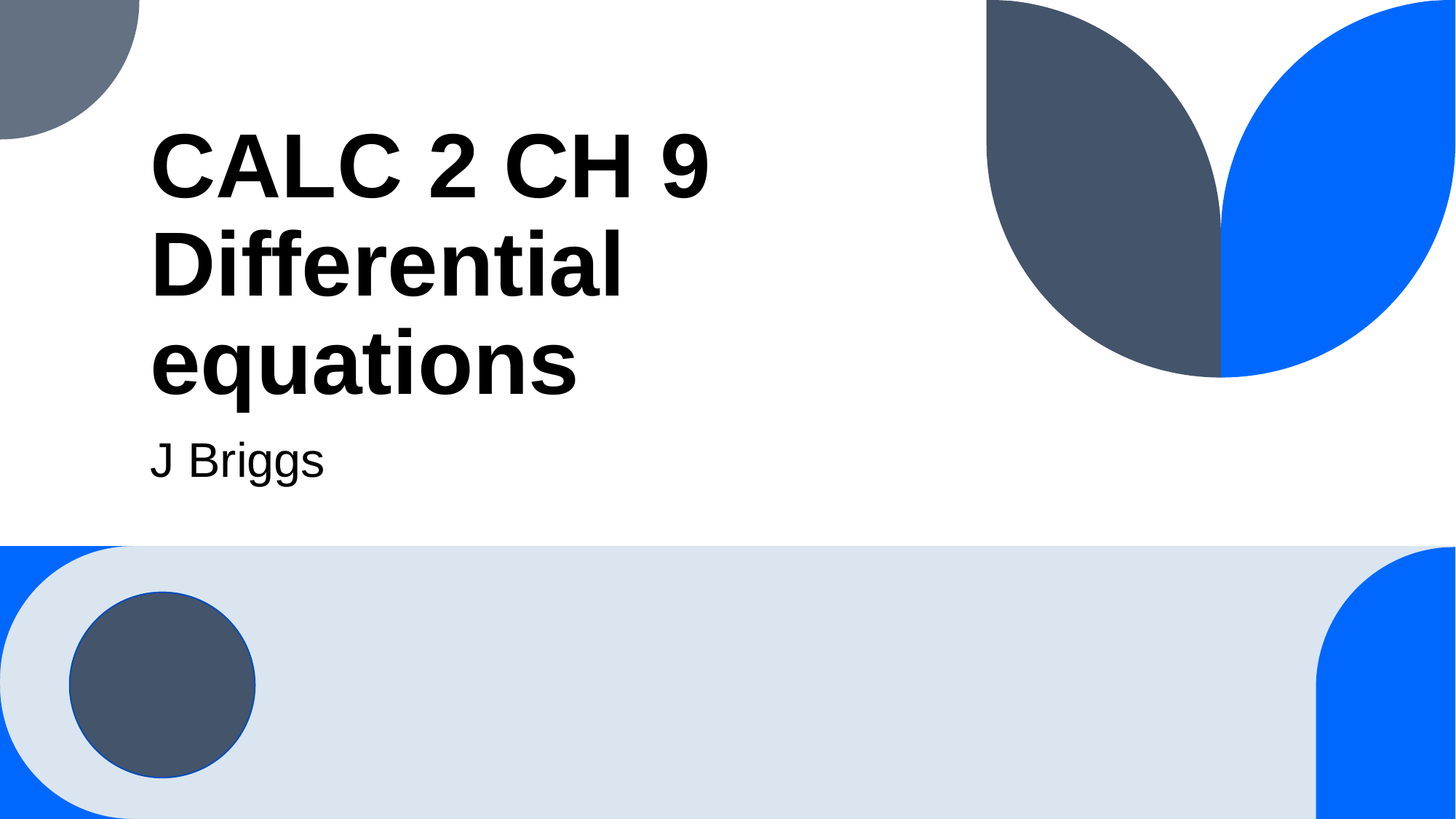

# CALC 2 CH 9 Differential equations
J Briggs